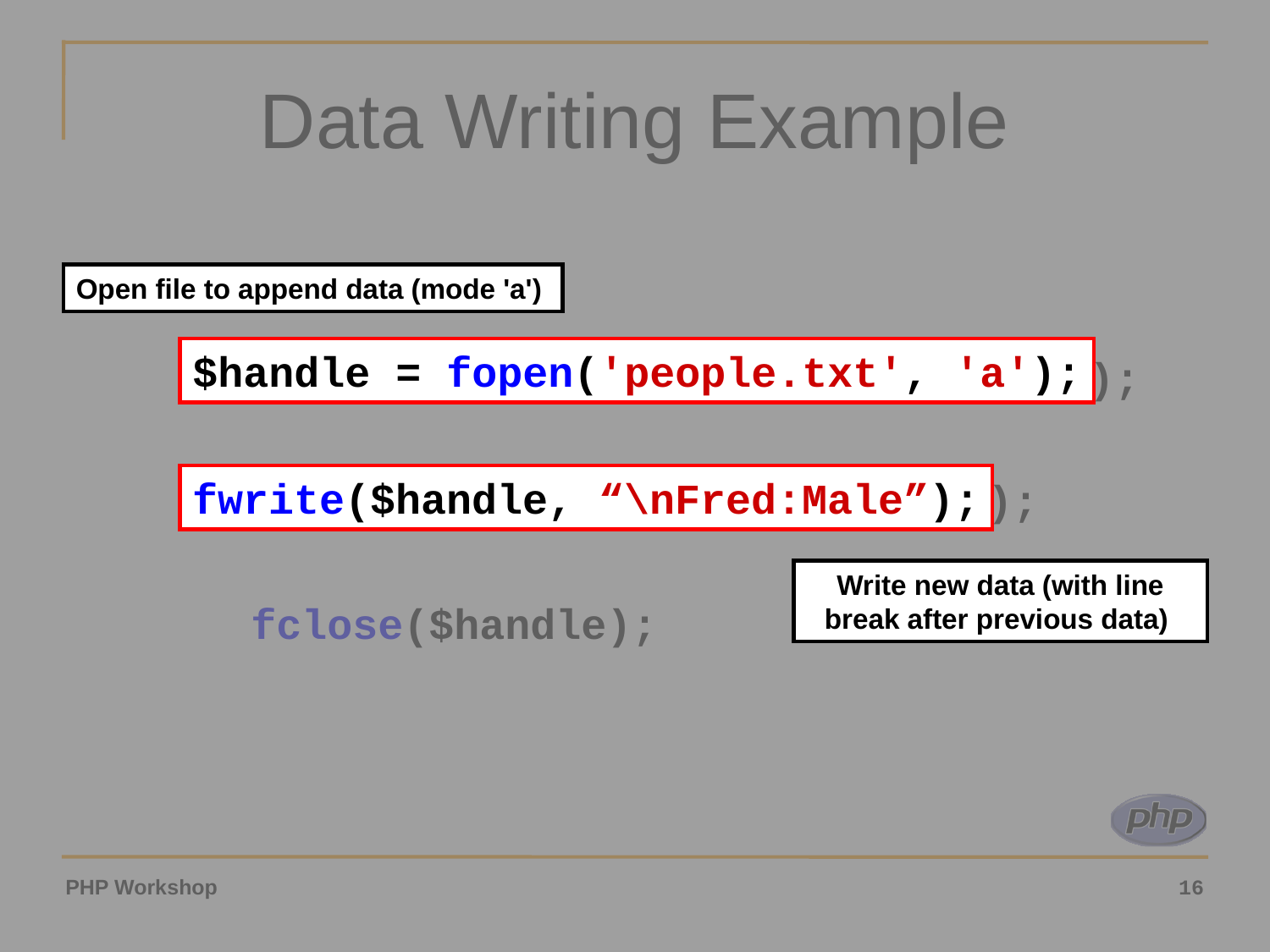

Data Writing Example

		$handle = fopen('people.txt', 'a');

		fwrite($handle, '\nFred:Male');

		fclose($handle);
Open file to append data (mode 'a')
$handle = fopen('people.txt', 'a');
fwrite($handle, “\nFred:Male”);
Write new data (with line break after previous data)